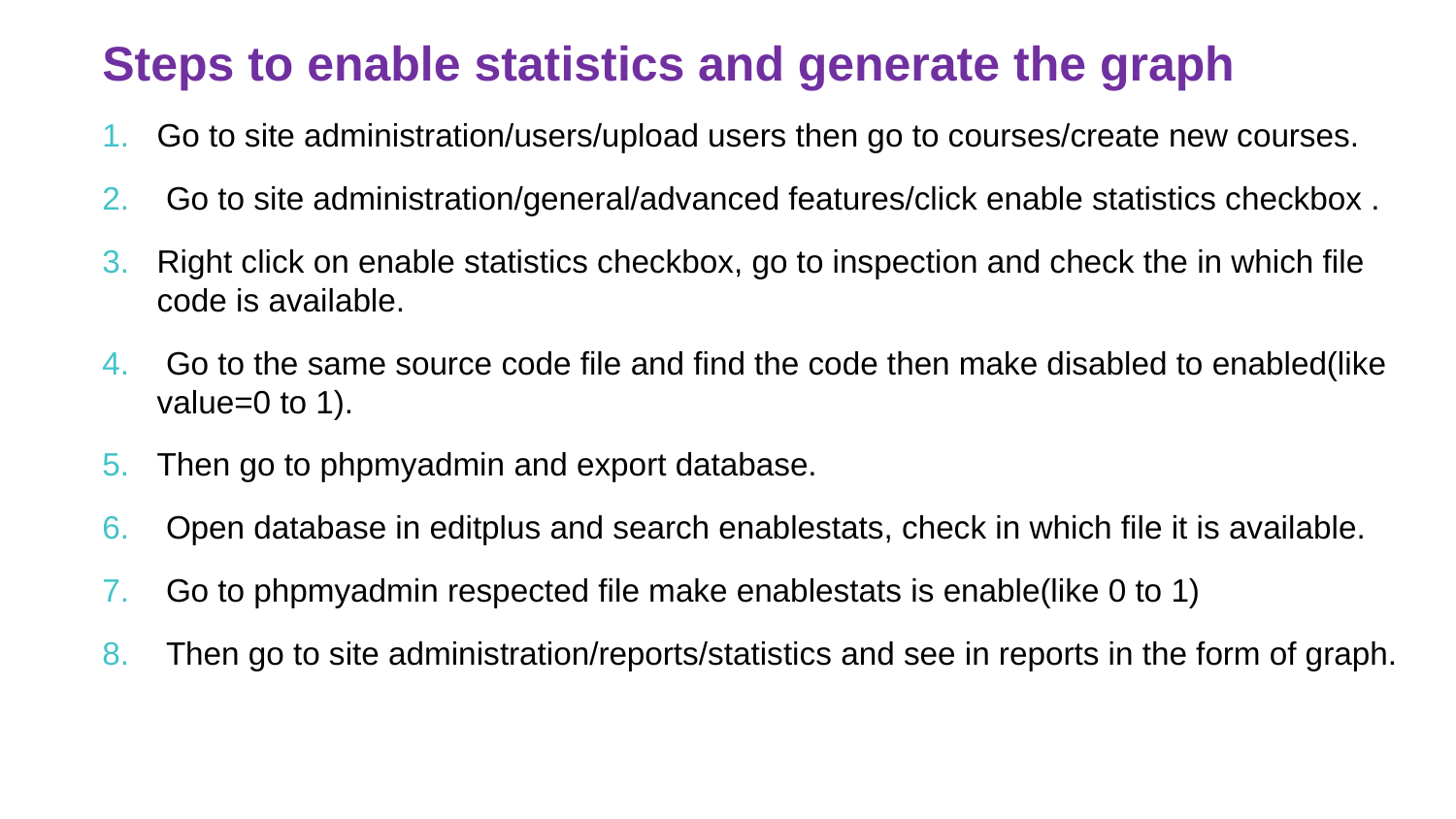

Steps to enable statistics and generate the graph
Go to site administration/users/upload users then go to courses/create new courses.
 Go to site administration/general/advanced features/click enable statistics checkbox .
Right click on enable statistics checkbox, go to inspection and check the in which file code is available.
 Go to the same source code file and find the code then make disabled to enabled(like value=0 to 1).
Then go to phpmyadmin and export database.
 Open database in editplus and search enablestats, check in which file it is available.
 Go to phpmyadmin respected file make enablestats is enable(like 0 to 1)
 Then go to site administration/reports/statistics and see in reports in the form of graph.